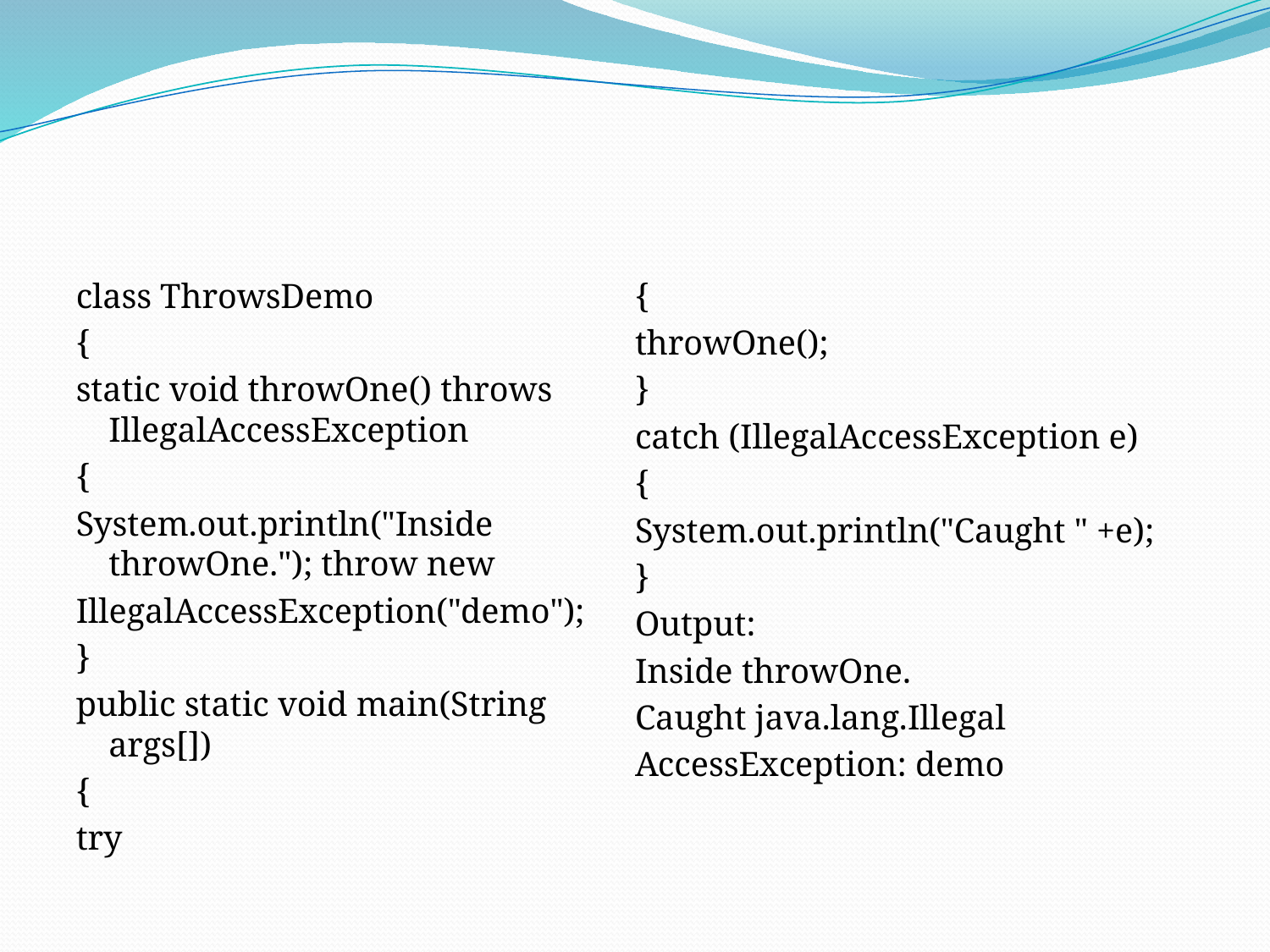

#
class ThrowsDemo
{
static void throwOne() throws IllegalAccessException
{
System.out.println("Inside throwOne."); throw new
IllegalAccessException("demo");
}
public static void main(String args[])
{
try
{
throwOne();
}
catch (IllegalAccessException e)
{
System.out.println("Caught " +e);
}
Output:
Inside throwOne.
Caught java.lang.Illegal
AccessException: demo